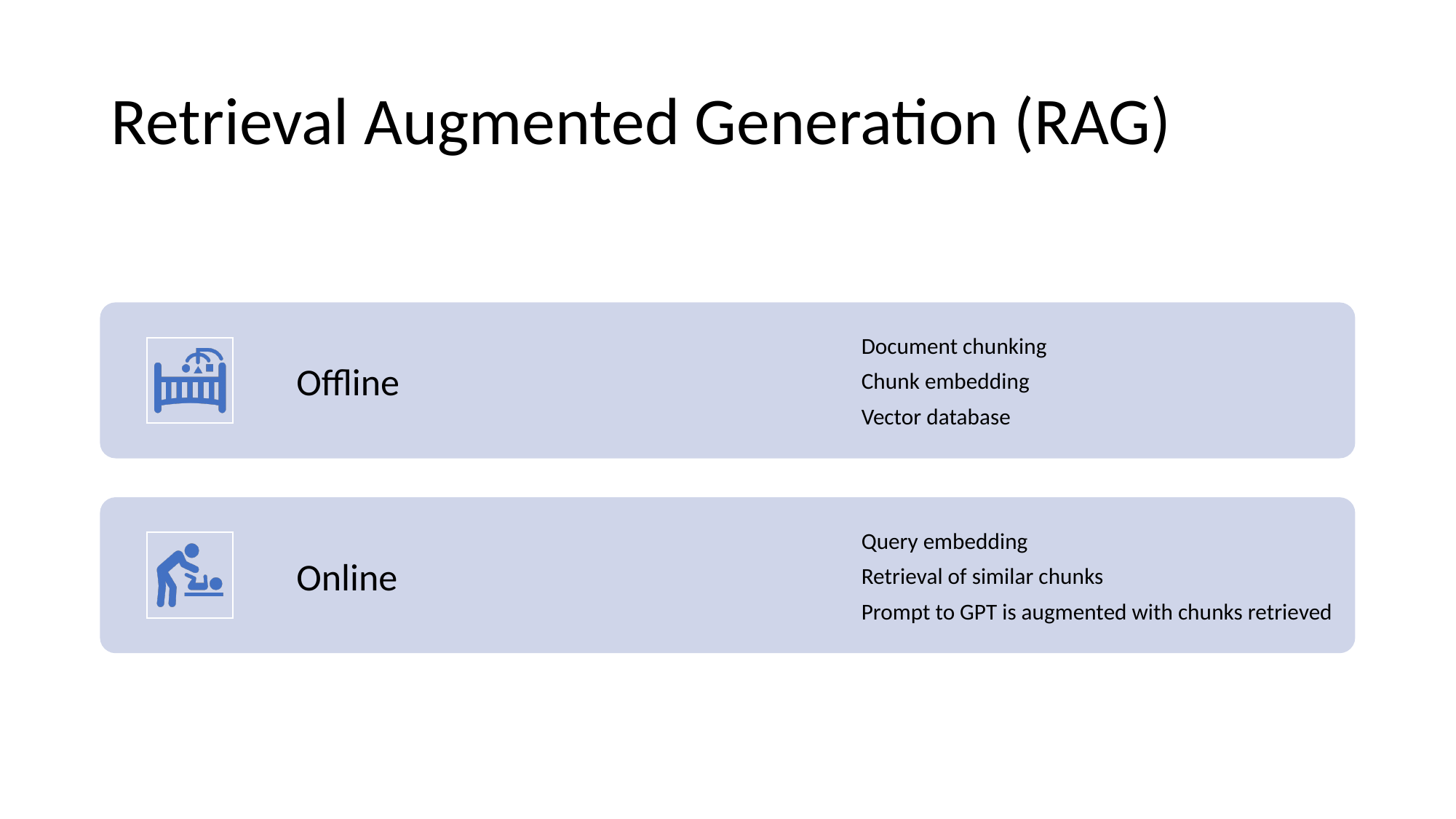

# Retrieval Augmented Generation (RAG)
Offline
Document chunking
Chunk embedding
Vector database
Online
Query embedding
Retrieval of similar chunks
Prompt to GPT is augmented with chunks retrieved